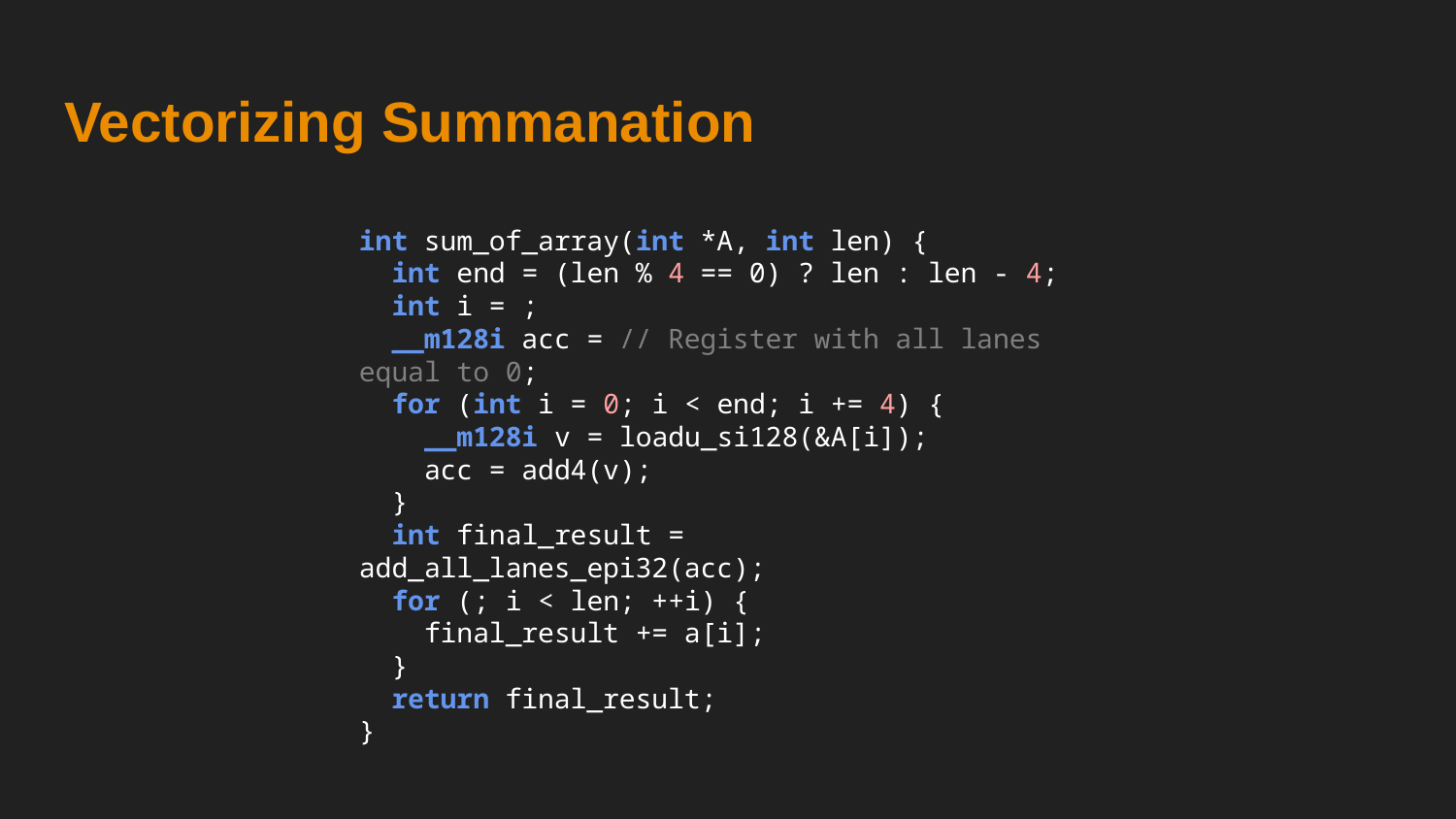

# Vectorizing Summanation
int sum_of_array(int *A, int len) {
  int end = (len % 4 == 0) ? len : len - 4;
  int i = ;
  __m128i acc = // Register with all lanes equal to 0;
  for (int i = 0; i < end; i += 4) {
    __m128i v = loadu_si128(&A[i]);
    acc = add4(v);
  }
  int final_result = add_all_lanes_epi32(acc);
  for (; i < len; ++i) {
    final_result += a[i];
  }
  return final_result;
}